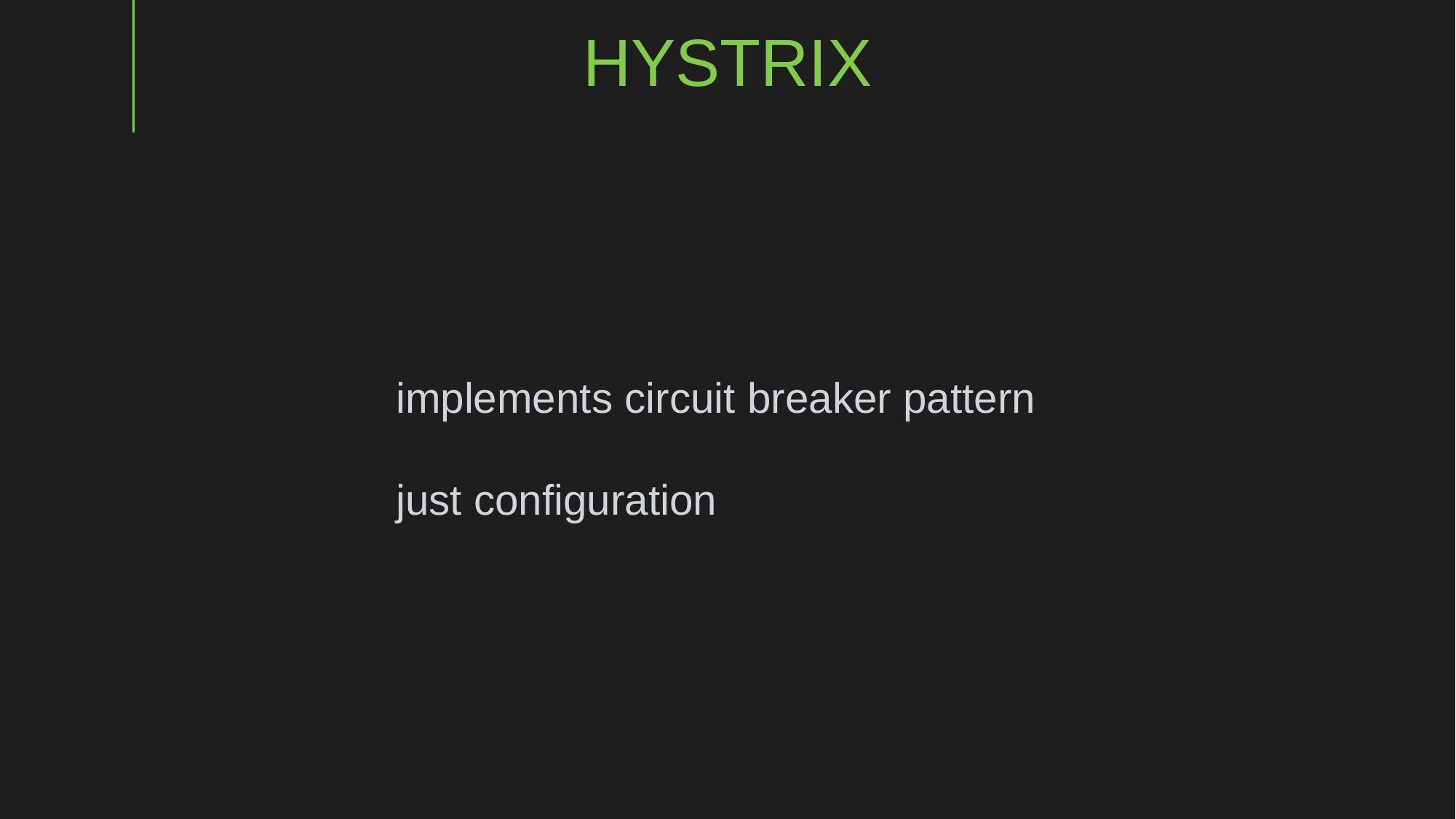

HYSTRIX
	implements circuit breaker pattern
	just configuration